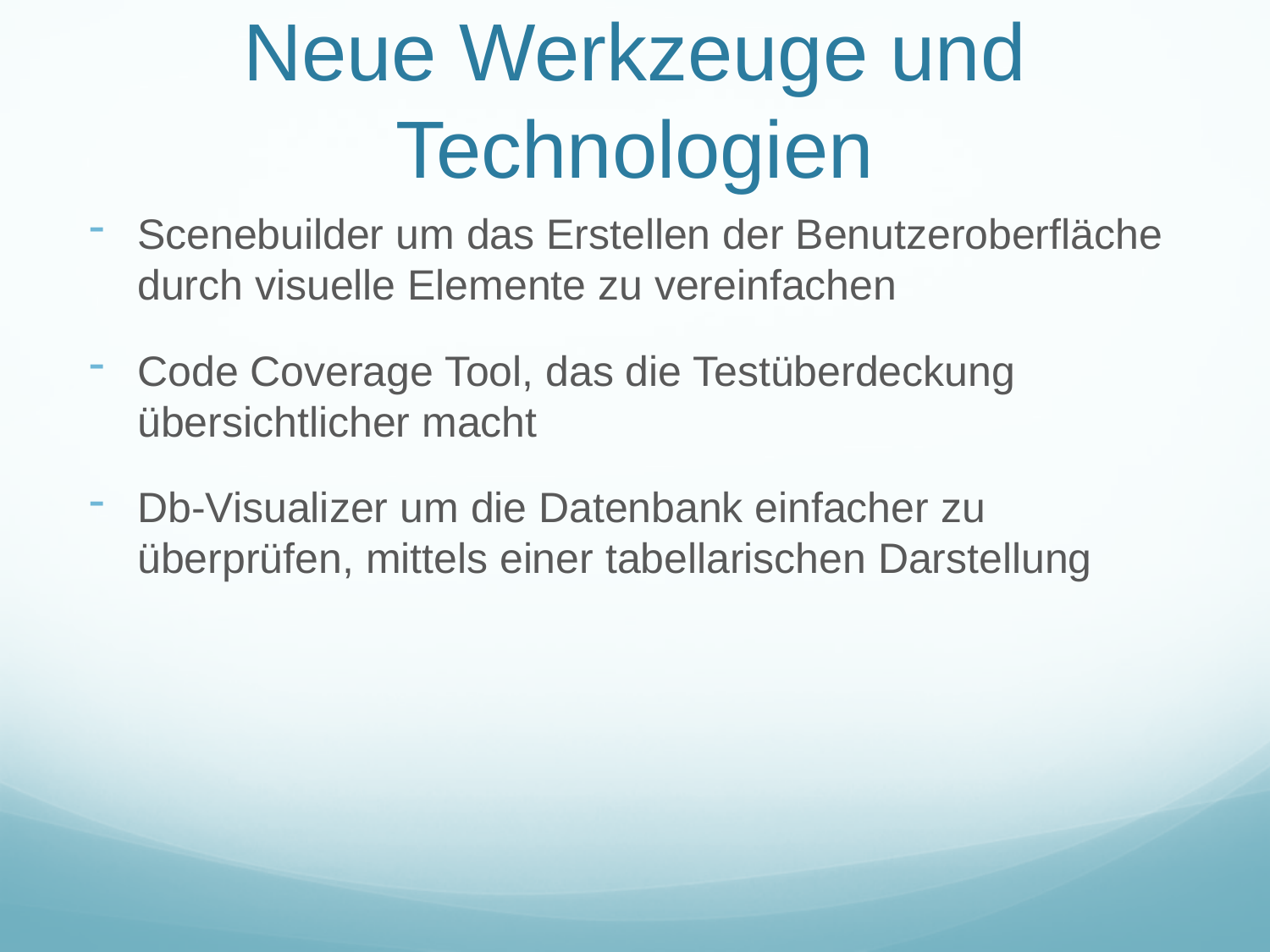

# Neue Werkzeuge und Technologien
Scenebuilder um das Erstellen der Benutzeroberfläche durch visuelle Elemente zu vereinfachen
Code Coverage Tool, das die Testüberdeckung übersichtlicher macht
Db-Visualizer um die Datenbank einfacher zu überprüfen, mittels einer tabellarischen Darstellung